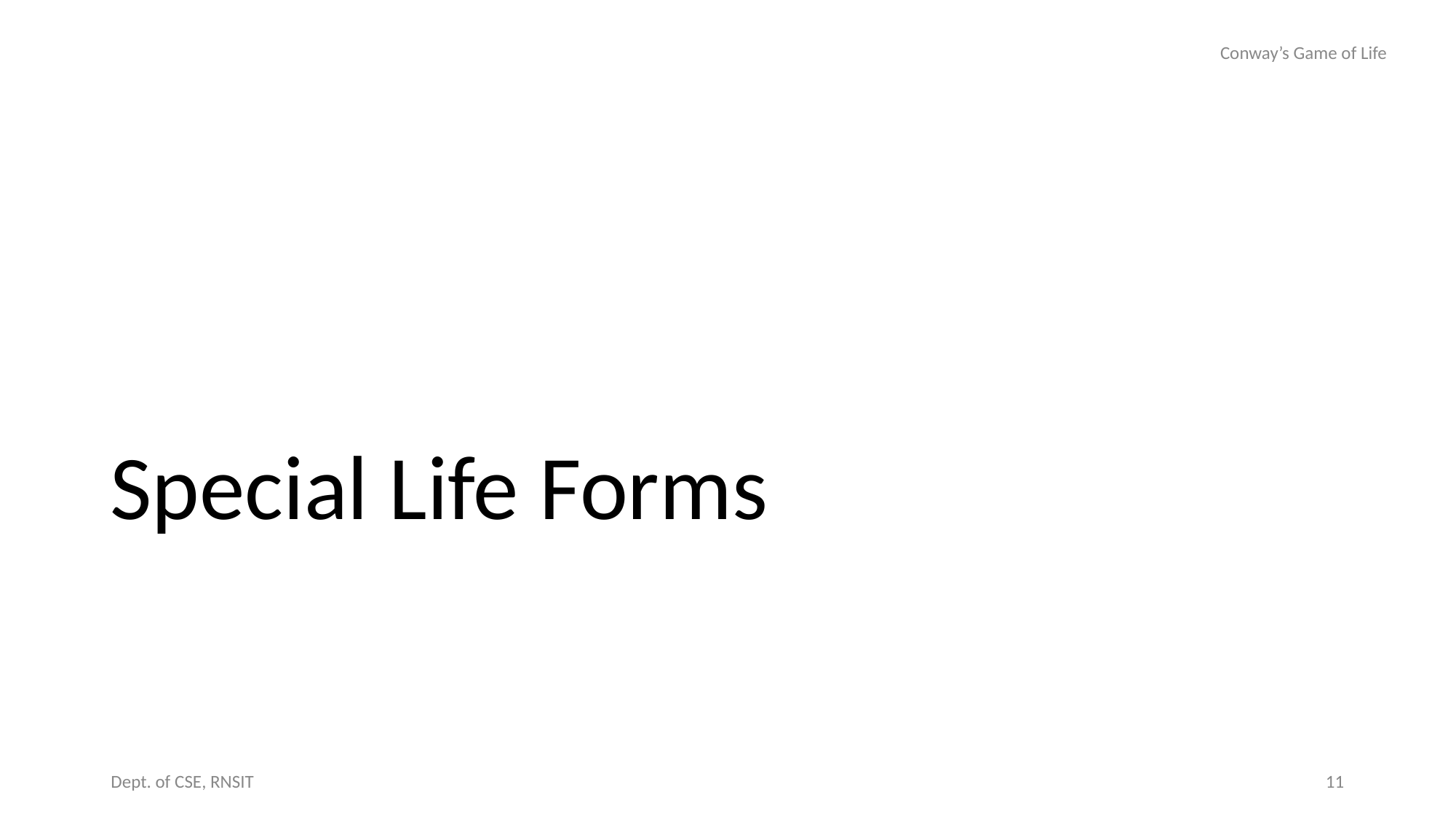

Conway’s Game of Life
# Special Life Forms
Dept. of CSE, RNSIT
11